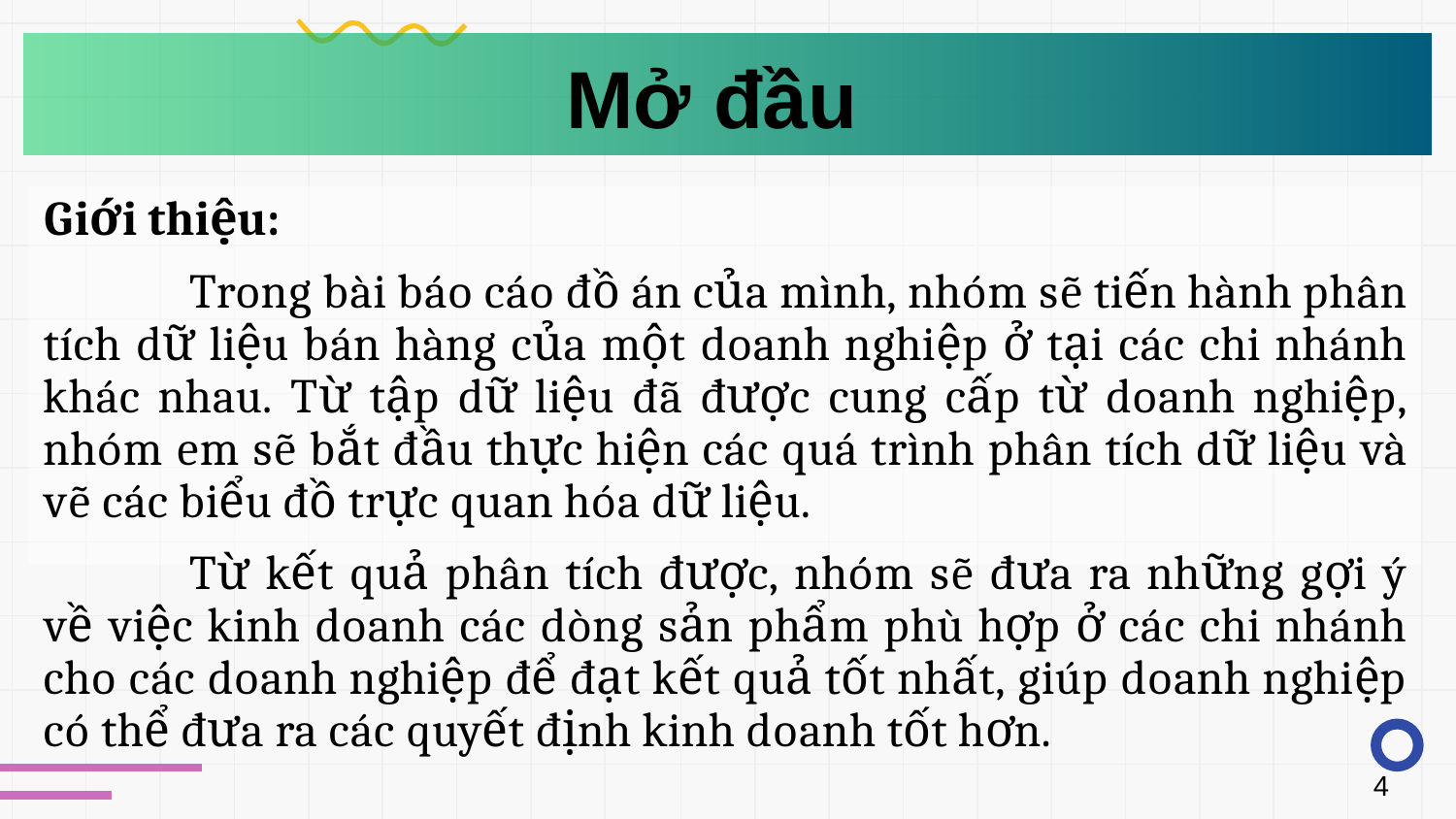

# Mở đầu
Giới thiệu:
	Trong bài báo cáo đồ án của mình, nhóm sẽ tiến hành phân tích dữ liệu bán hàng của một doanh nghiệp ở tại các chi nhánh khác nhau. Từ tập dữ liệu đã được cung cấp từ doanh nghiệp, nhóm em sẽ bắt đầu thực hiện các quá trình phân tích dữ liệu và vẽ các biểu đồ trực quan hóa dữ liệu.
	Từ kết quả phân tích được, nhóm sẽ đưa ra những gợi ý về việc kinh doanh các dòng sản phẩm phù hợp ở các chi nhánh cho các doanh nghiệp để đạt kết quả tốt nhất, giúp doanh nghiệp có thể đưa ra các quyết định kinh doanh tốt hơn.
4